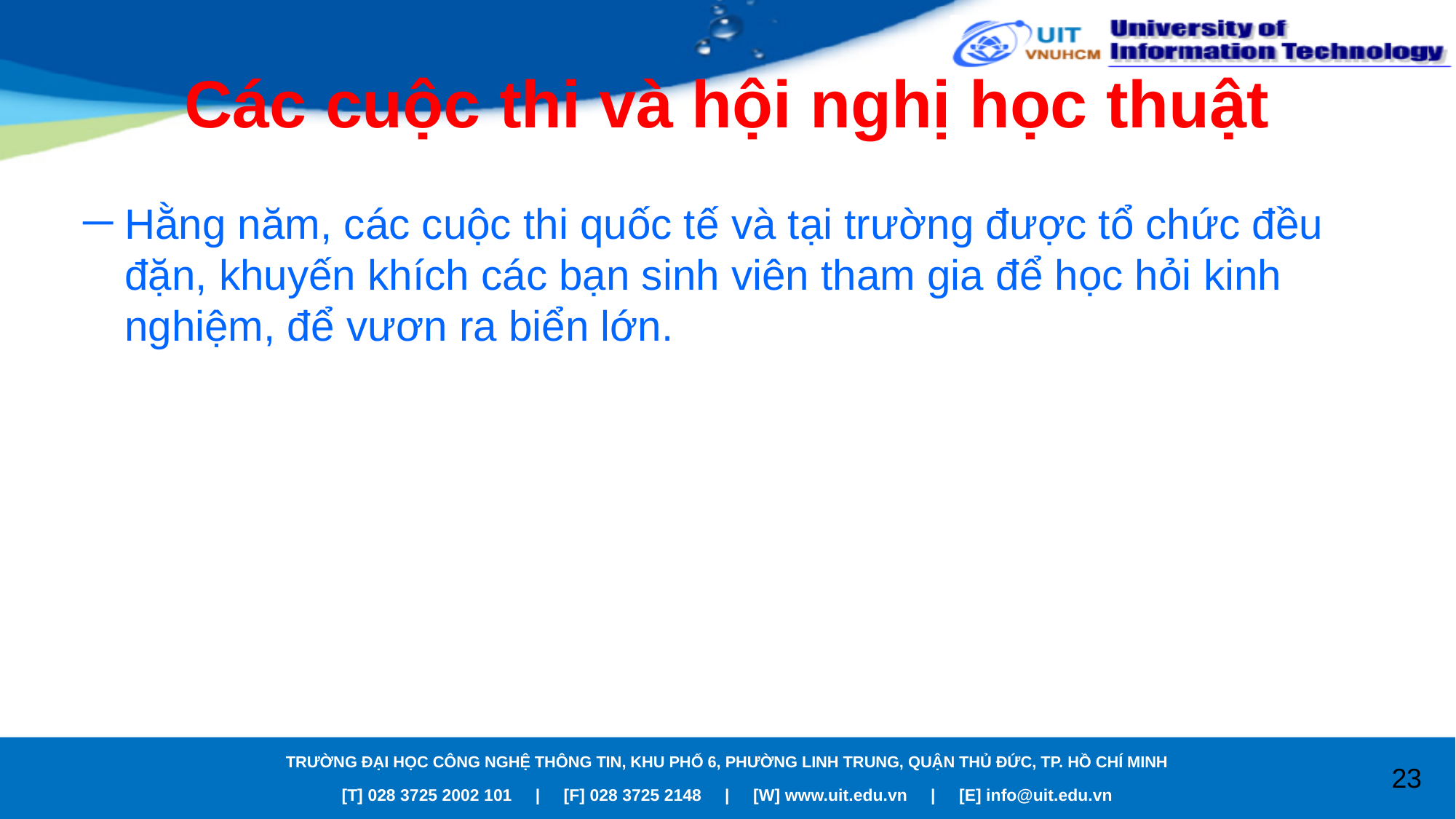

# Các cuộc thi và hội nghị học thuật
Hằng năm, các cuộc thi quốc tế và tại trường được tổ chức đều đặn, khuyến khích các bạn sinh viên tham gia để học hỏi kinh nghiệm, để vươn ra biển lớn.